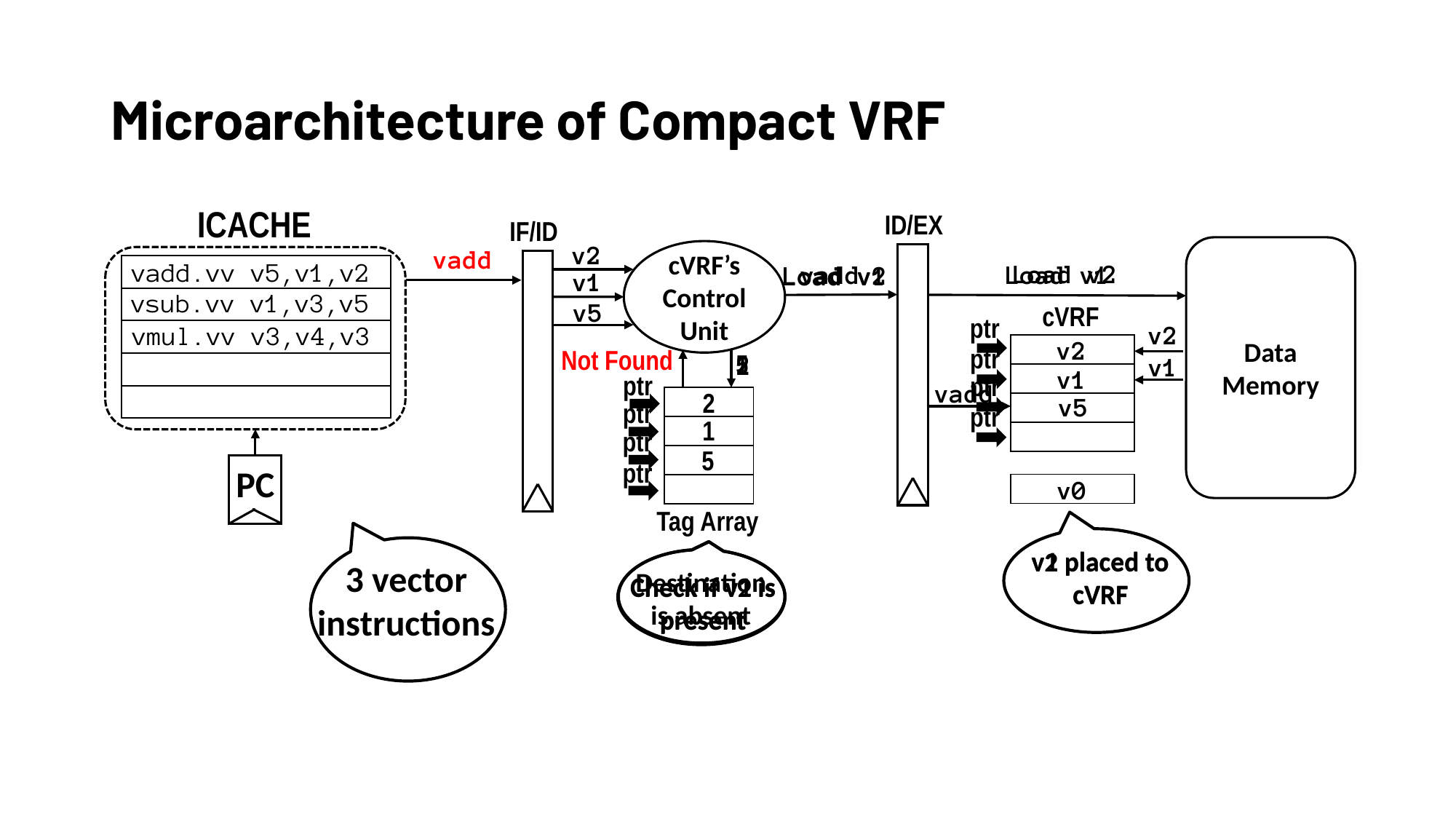

# Microarchitecture of Compact VRF
ICACHE

ID/EX

IF/ID

v2
vadd
Data
Memory
cVRF’s
Control Unit

vadd.vv v5,v1,v2

Load v2
vadd
Load v1
Load v2
Load v1
|  |
| --- |
|  |
|  |
|  |
|  |
v1
vsub.vv v1,v3,v5
v5
cVRF
ptr
v2
vmul.vv v3,v4,v3
v2
|  |
| --- |
|  |
|  |
|  |
ptr
Not Found

5
2
1
v1
v1
ptr
ptr
vadd

2
v5
|  |
| --- |
|  |
|  |
|  |
ptr
ptr

1
ptr

5
ptr

PC
v0
|  |
| --- |

Tag Array

v1 placed to cVRF
v2 placed to cVRF

3 vector instructions
Destination
is absent
Check if v1 is present
Check if v2 is present